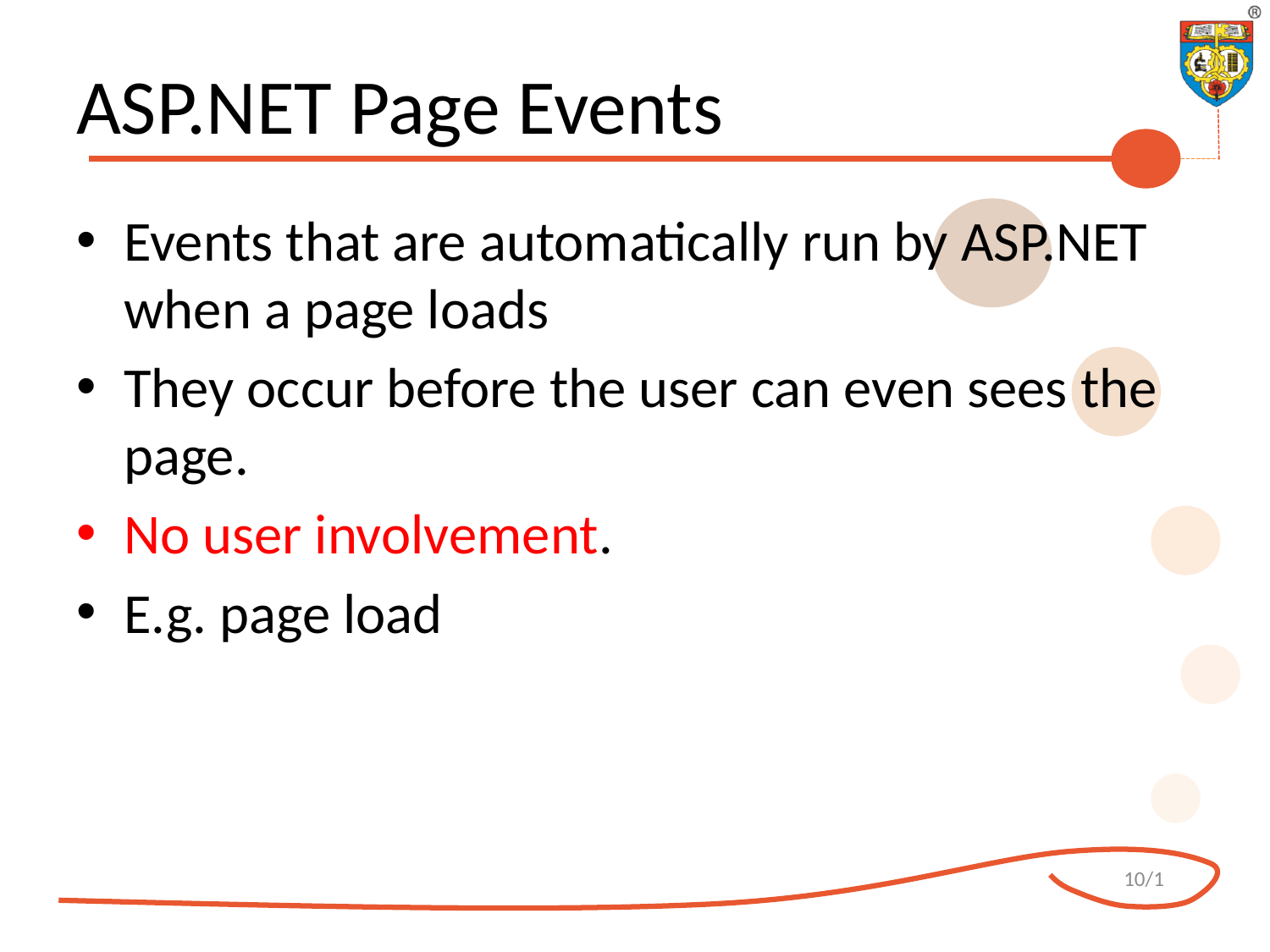

# ASP.NET Page Events
Events that are automatically run by ASP.NET when a page loads
They occur before the user can even sees the page.
No user involvement.
E.g. page load